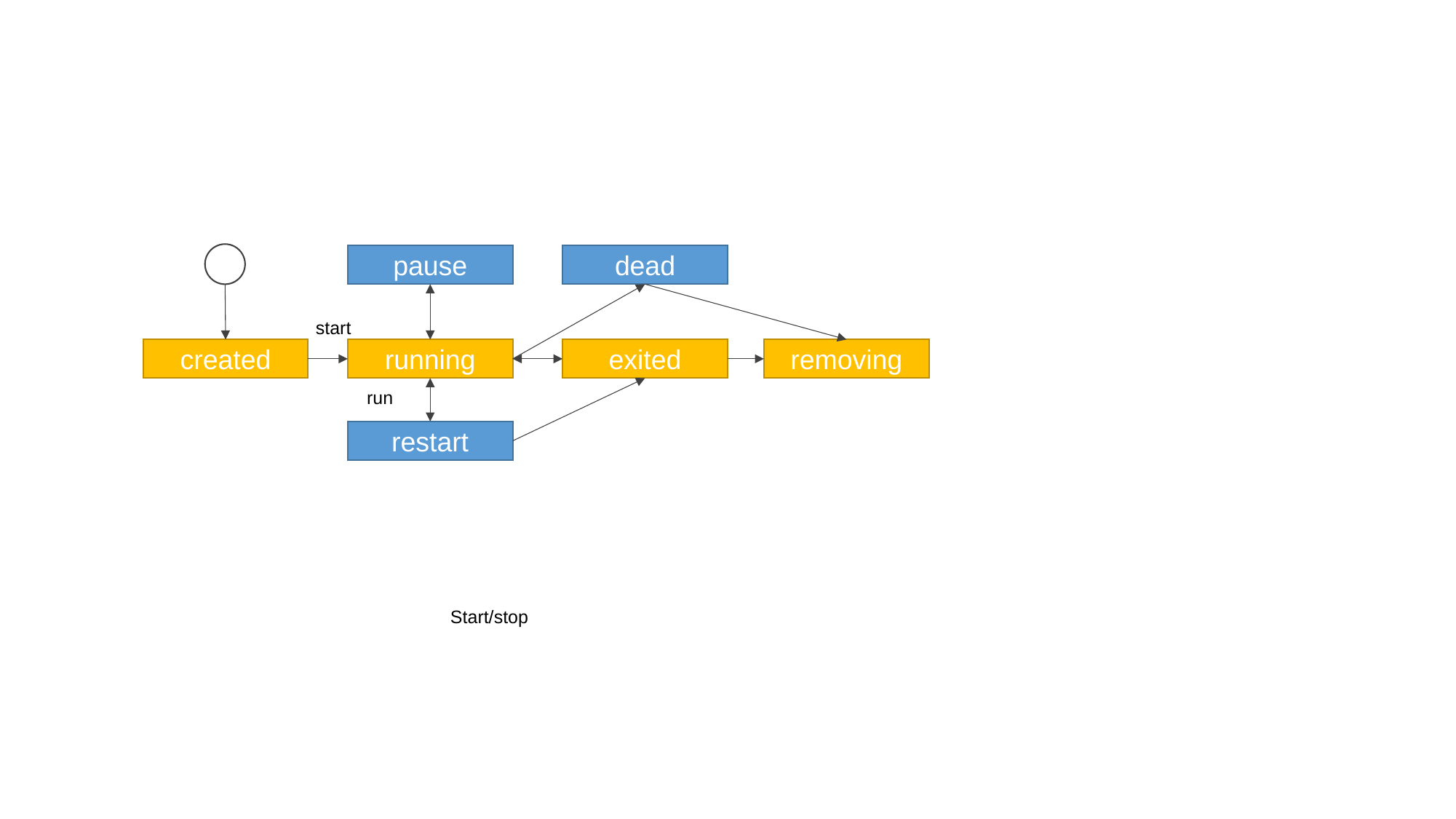

pause
dead
start
created
running
exited
removing
run
restart
Start/stop